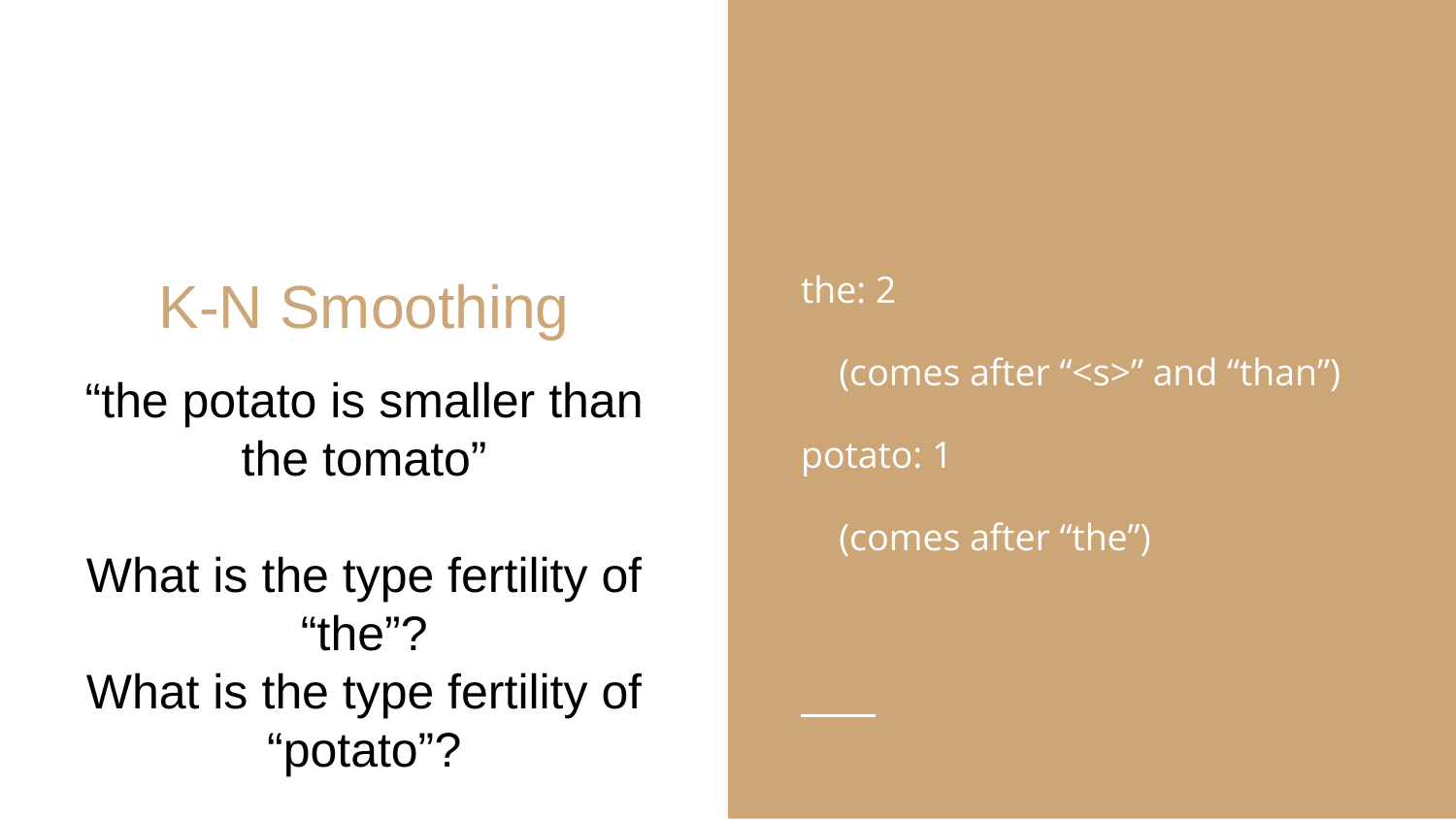

# K-N Smoothing
the: 2
    (comes after “<s>” and “than”)
potato: 1
    (comes after “the”)
“the potato is smaller than the tomato”

What is the type fertility of “the”?
What is the type fertility of “potato”?